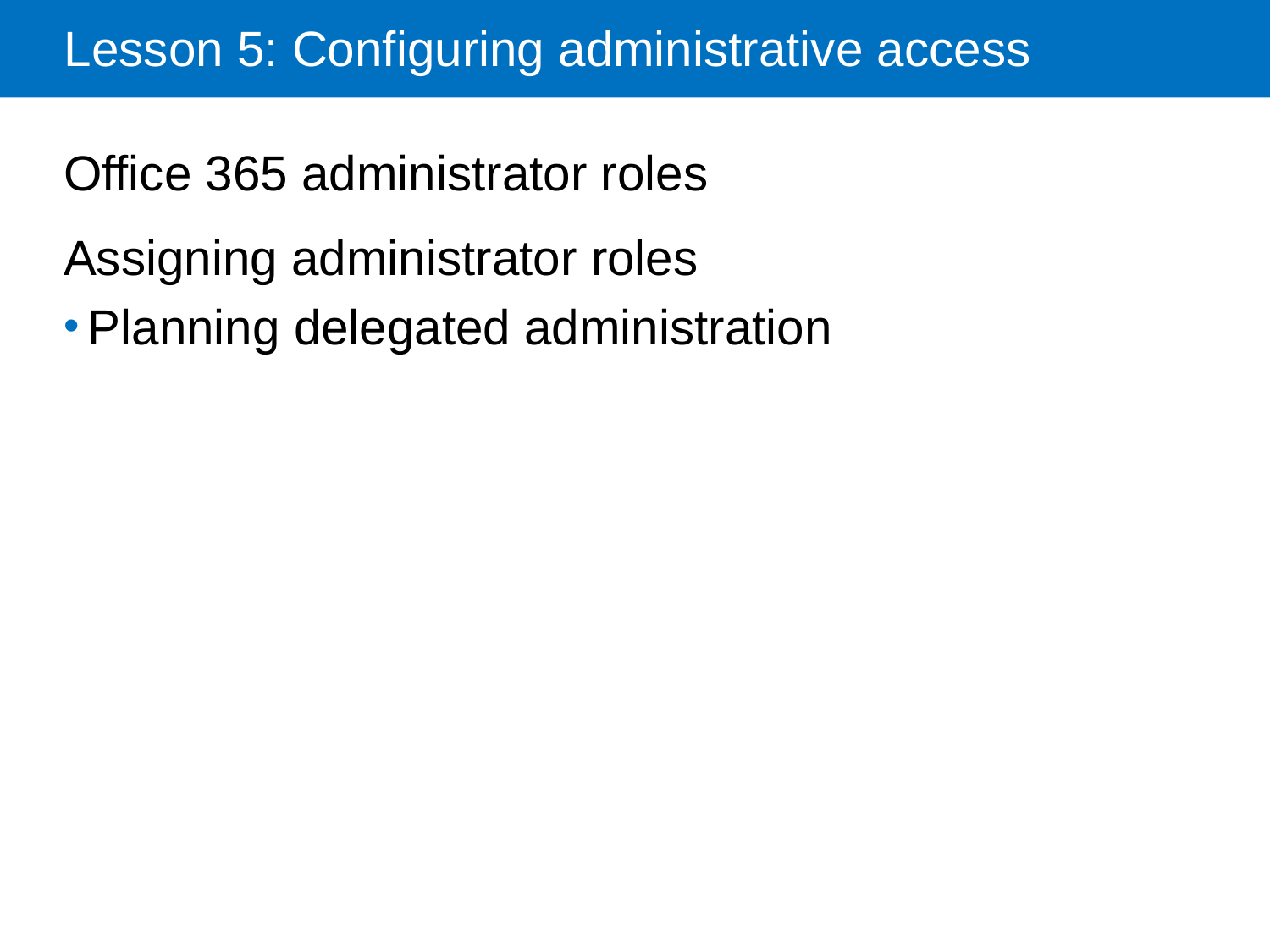

# Lesson 5: Configuring administrative access
Office 365 administrator roles
Assigning administrator roles
Planning delegated administration